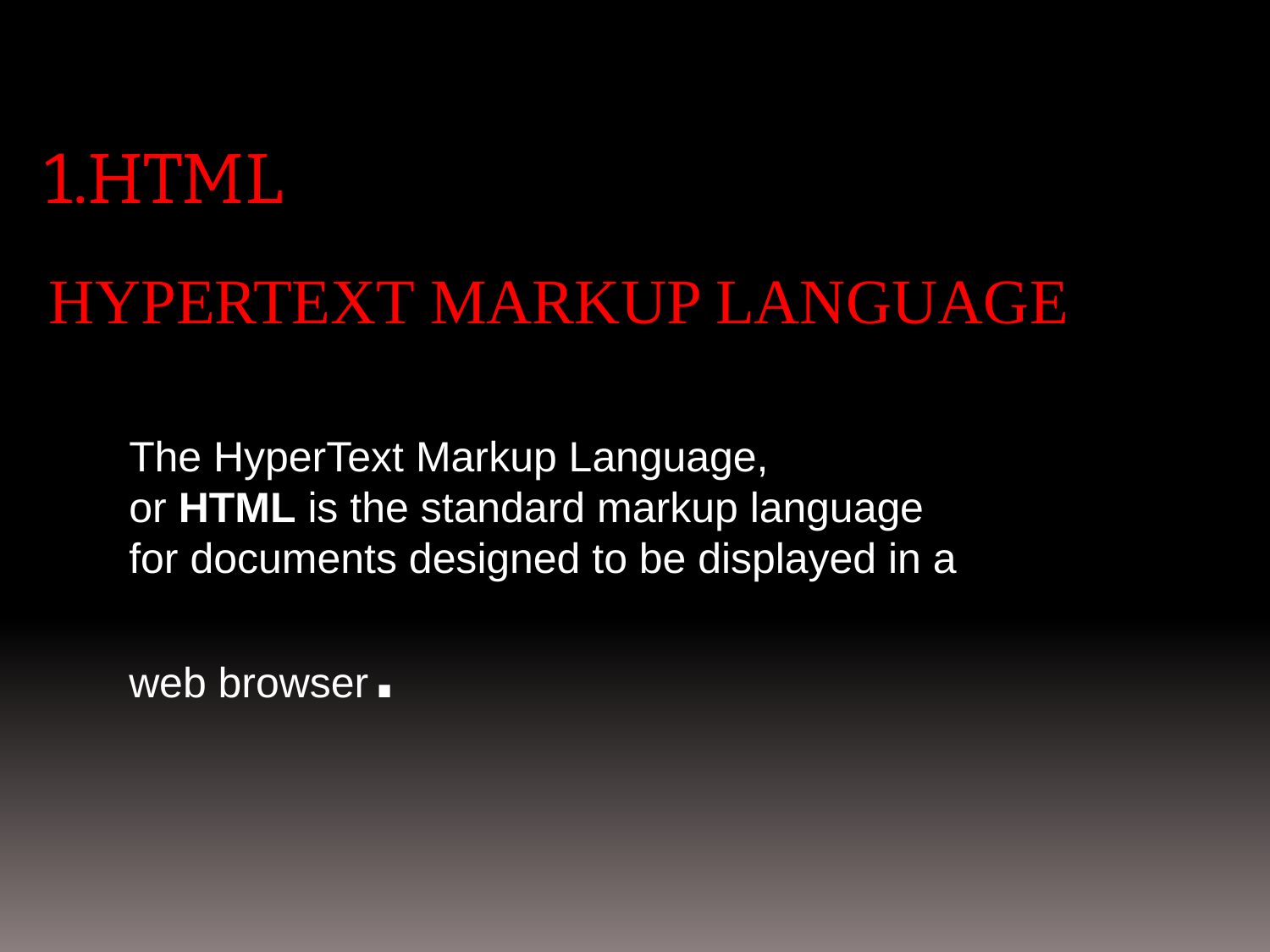

1.HTML
HYPERTEXT MARKUP LANGUAGE
The HyperText Markup Language, or HTML is the standard markup language for documents designed to be displayed in a web browser.